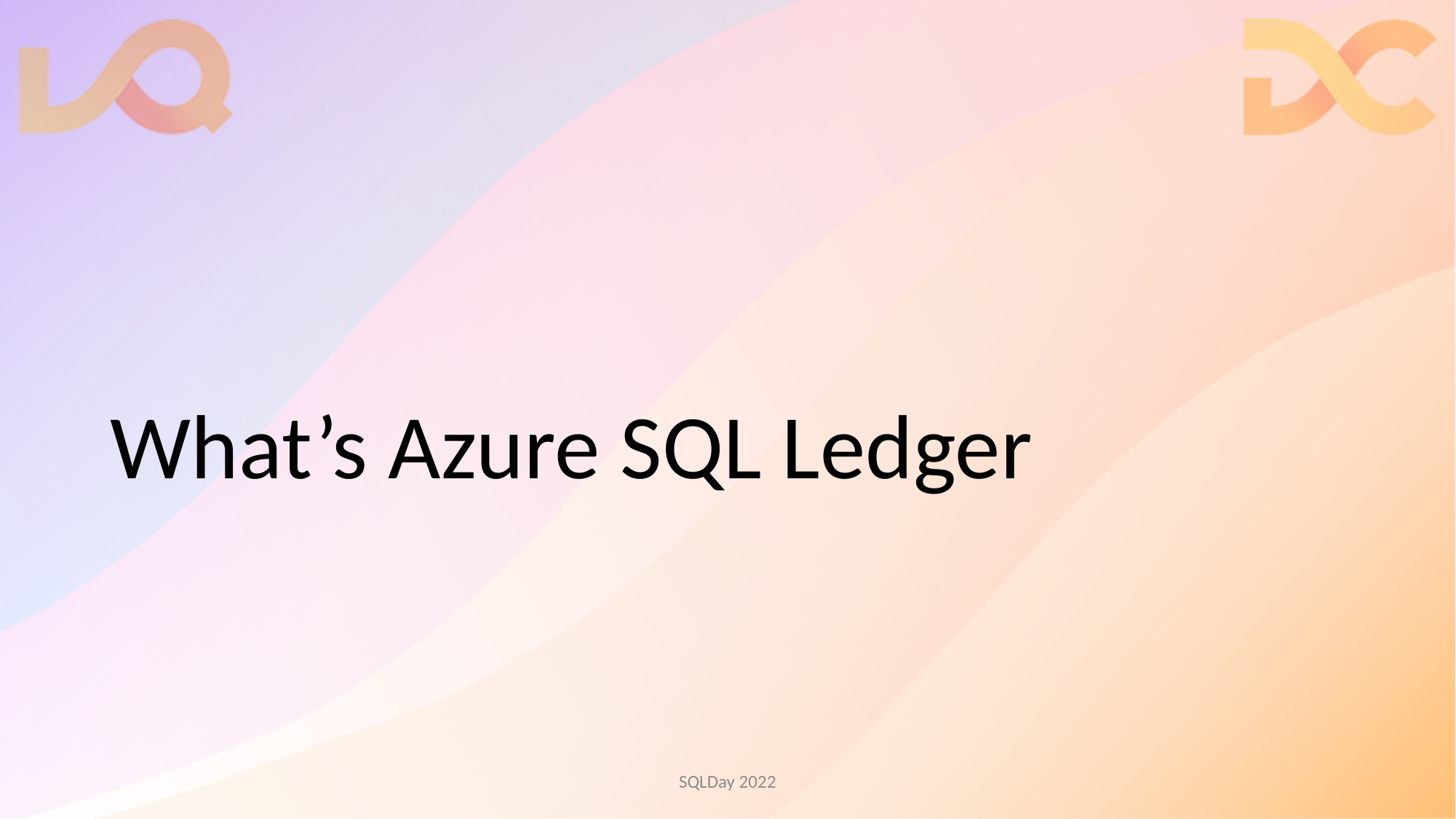

# What’s Azure SQL Ledger

SQLDay 2022